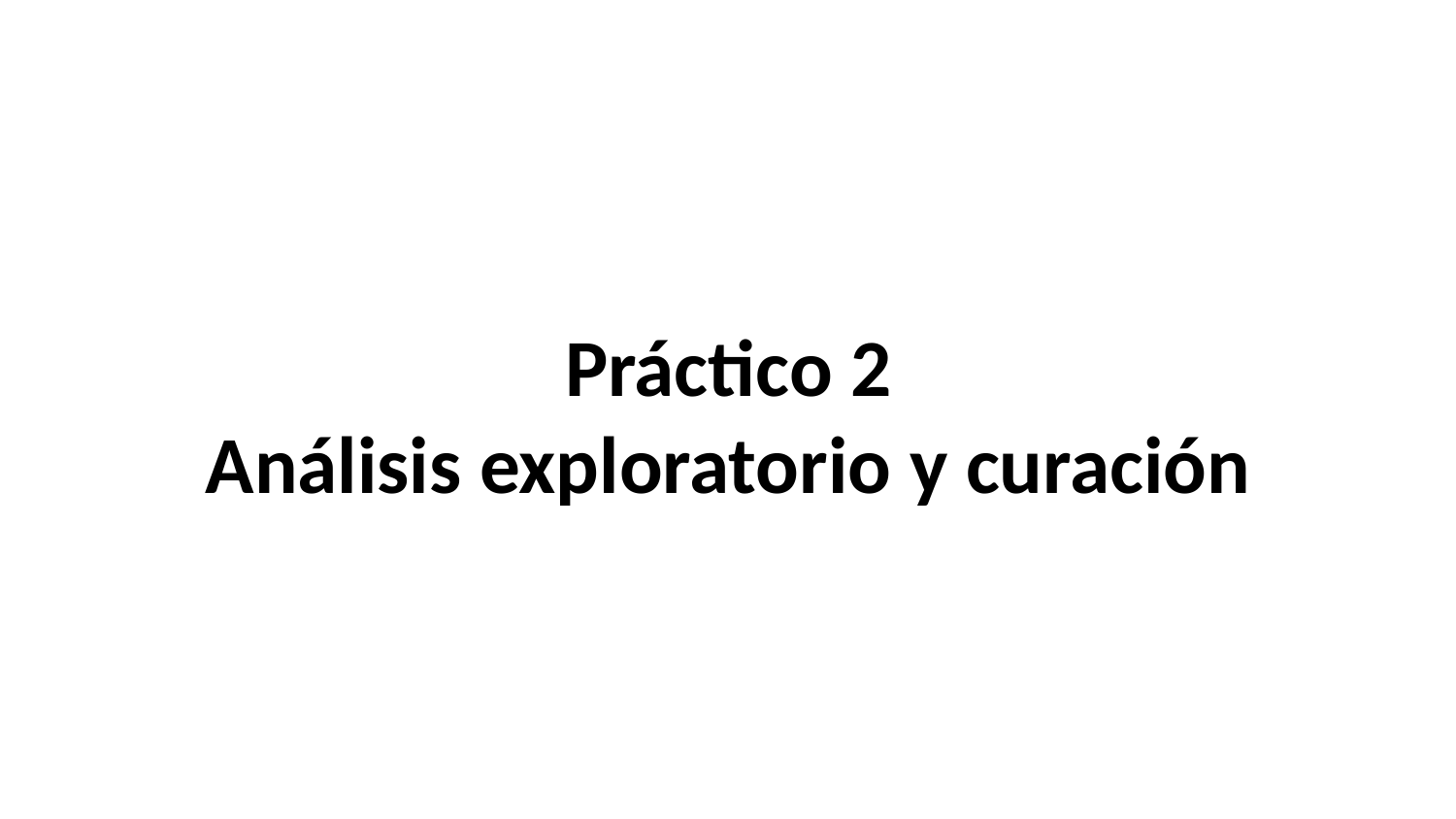

# Práctico 2
Análisis exploratorio y curación